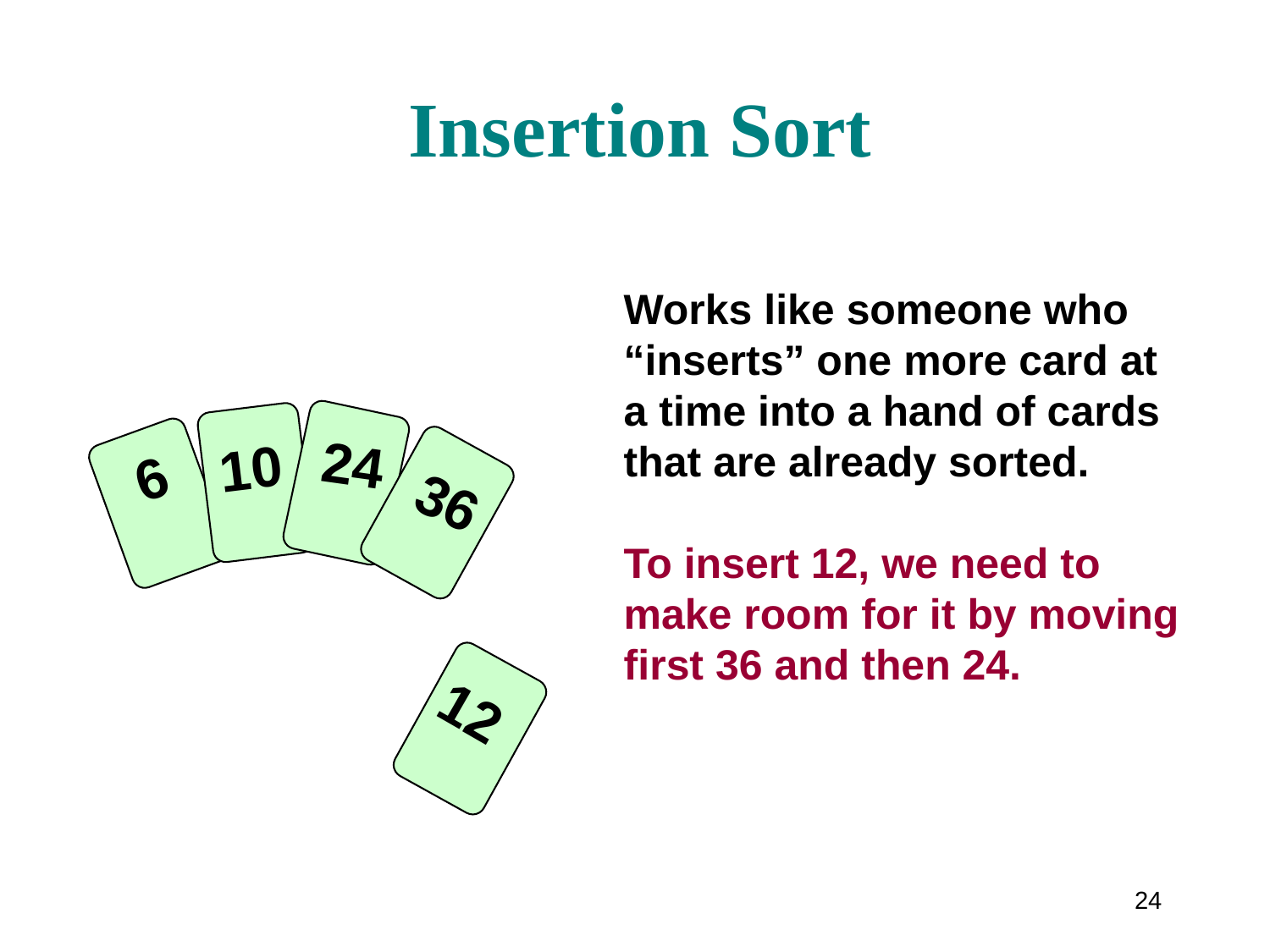

# Insertion Sort
Works like someone who “inserts” one more card at a time into a hand of cards that are already sorted.

To insert 12, we need to make room for it by moving first 36 and then 24.

24
10

6

36

12
24